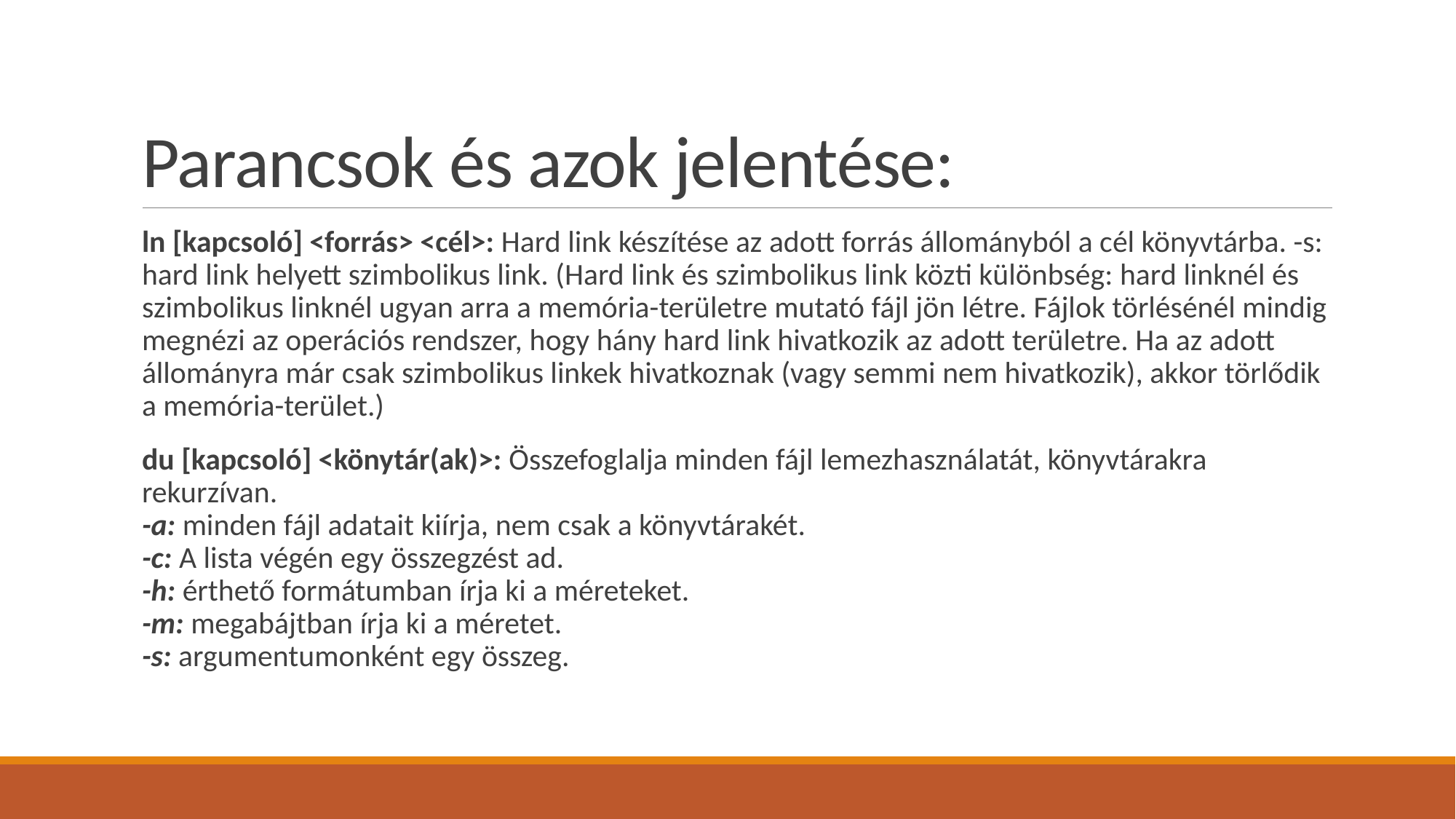

# Parancsok és azok jelentése:
ln [kapcsoló] <forrás> <cél>: Hard link készítése az adott forrás állományból a cél könyvtárba. -s: hard link helyett szimbolikus link. (Hard link és szimbolikus link közti különbség: hard linknél és szimbolikus linknél ugyan arra a memória-területre mutató fájl jön létre. Fájlok törlésénél mindig megnézi az operációs rendszer, hogy hány hard link hivatkozik az adott területre. Ha az adott állományra már csak szimbolikus linkek hivatkoznak (vagy semmi nem hivatkozik), akkor törlődik a memória-terület.)
du [kapcsoló] <könytár(ak)>: Összefoglalja minden fájl lemezhasználatát, könyvtárakra rekurzívan.
-a: minden fájl adatait kiírja, nem csak a könyvtárakét.
-c: A lista végén egy összegzést ad.
-h: érthető formátumban írja ki a méreteket.
-m: megabájtban írja ki a méretet.
-s: argumentumonként egy összeg.